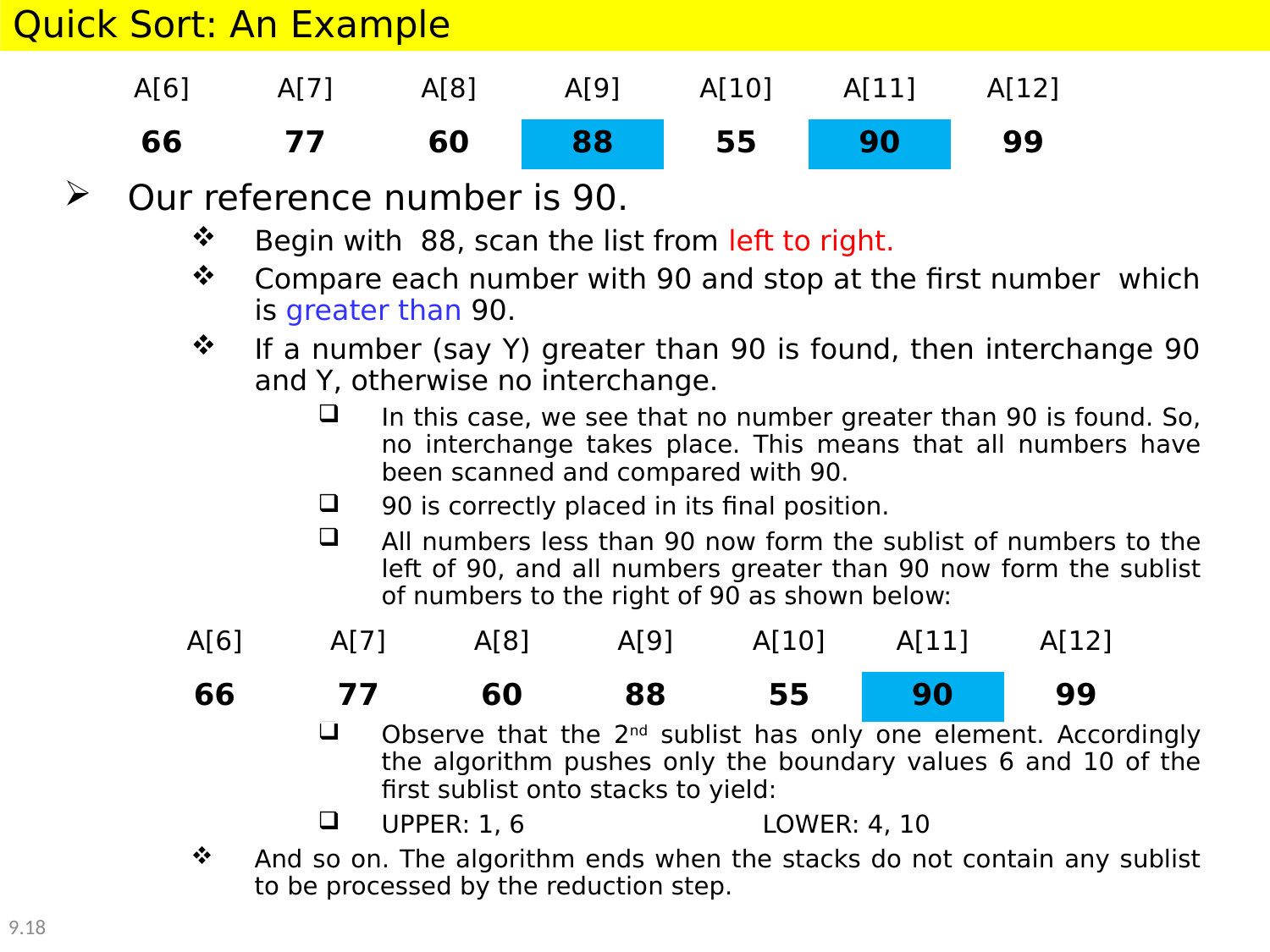

Quick Sort: An Example

Our reference number is 90.
Begin with  88, scan the list from left to right.
Compare each number with 90 and stop at the first number  which is greater than 90.
If a number (say Y) greater than 90 is found, then interchange 90 and Y, otherwise no interchange.
In this case, we see that no number greater than 90 is found. So, no interchange takes place. This means that all numbers have been scanned and compared with 90.
90 is correctly placed in its final position.
All numbers less than 90 now form the sublist of numbers to the left of 90, and all numbers greater than 90 now form the sublist of numbers to the right of 90 as shown below:

Observe that the 2nd sublist has only one element. Accordingly the algorithm pushes only the boundary values 6 and 10 of the first sublist onto stacks to yield:
UPPER: 1, 6		LOWER: 4, 10
And so on. The algorithm ends when the stacks do not contain any sublist to be processed by the reduction step.
| A[6] | A[7] | A[8] | A[9] | A[10] | A[11] | A[12] |
| --- | --- | --- | --- | --- | --- | --- |
| 66 | 77 | 60 | 88 | 55 | 90 | 99 |
| A[6] | A[7] | A[8] | A[9] | A[10] | A[11] | A[12] |
| --- | --- | --- | --- | --- | --- | --- |
| 66 | 77 | 60 | 88 | 55 | 90 | 99 |
9.18